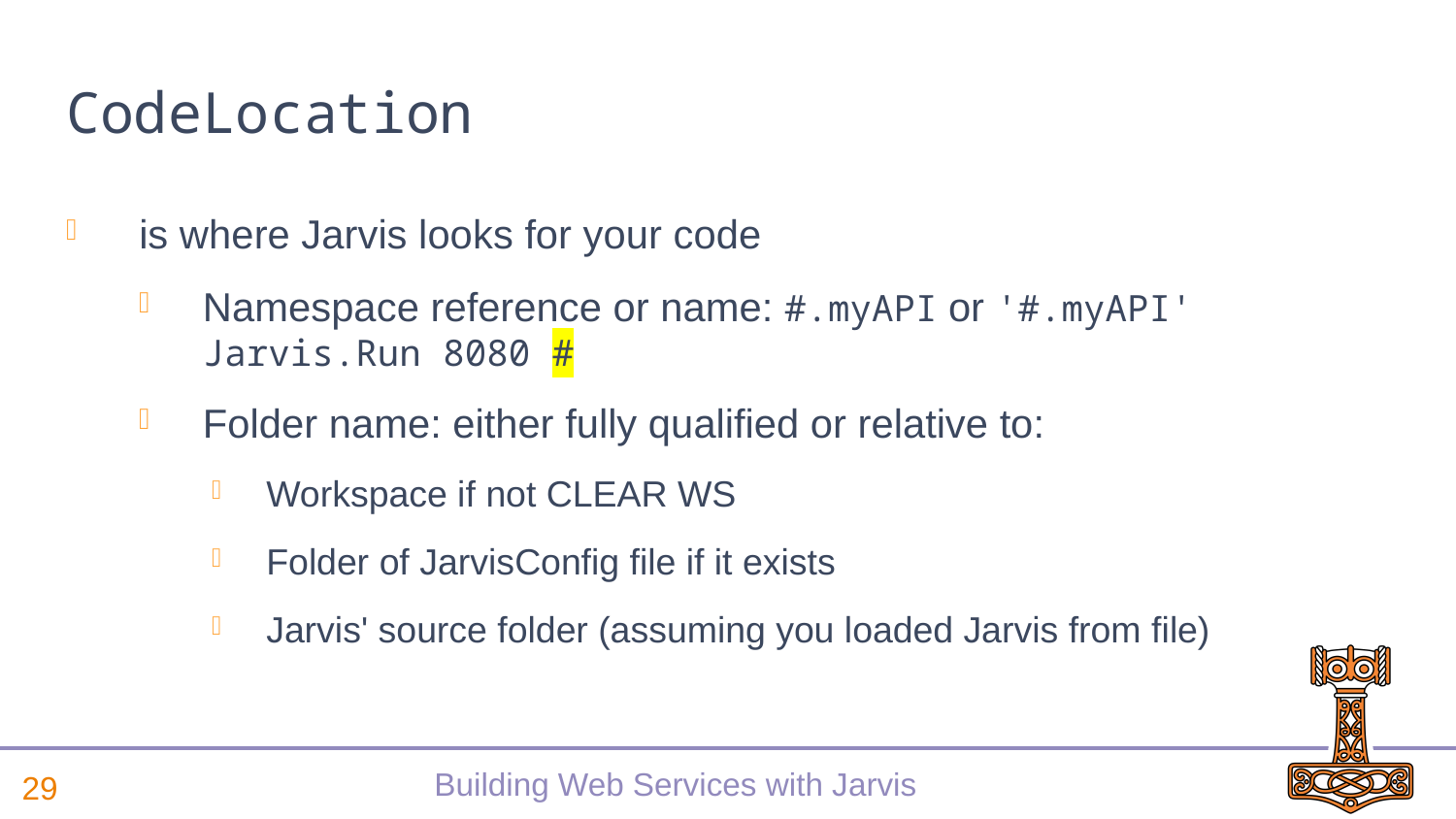

# CodeLocation
is where Jarvis looks for your code
Namespace reference or name: #.myAPI or '#.myAPI'
Jarvis.Run 8080 #
Folder name: either fully qualified or relative to:
Workspace if not CLEAR WS
Folder of JarvisConfig file if it exists
Jarvis' source folder (assuming you loaded Jarvis from file)